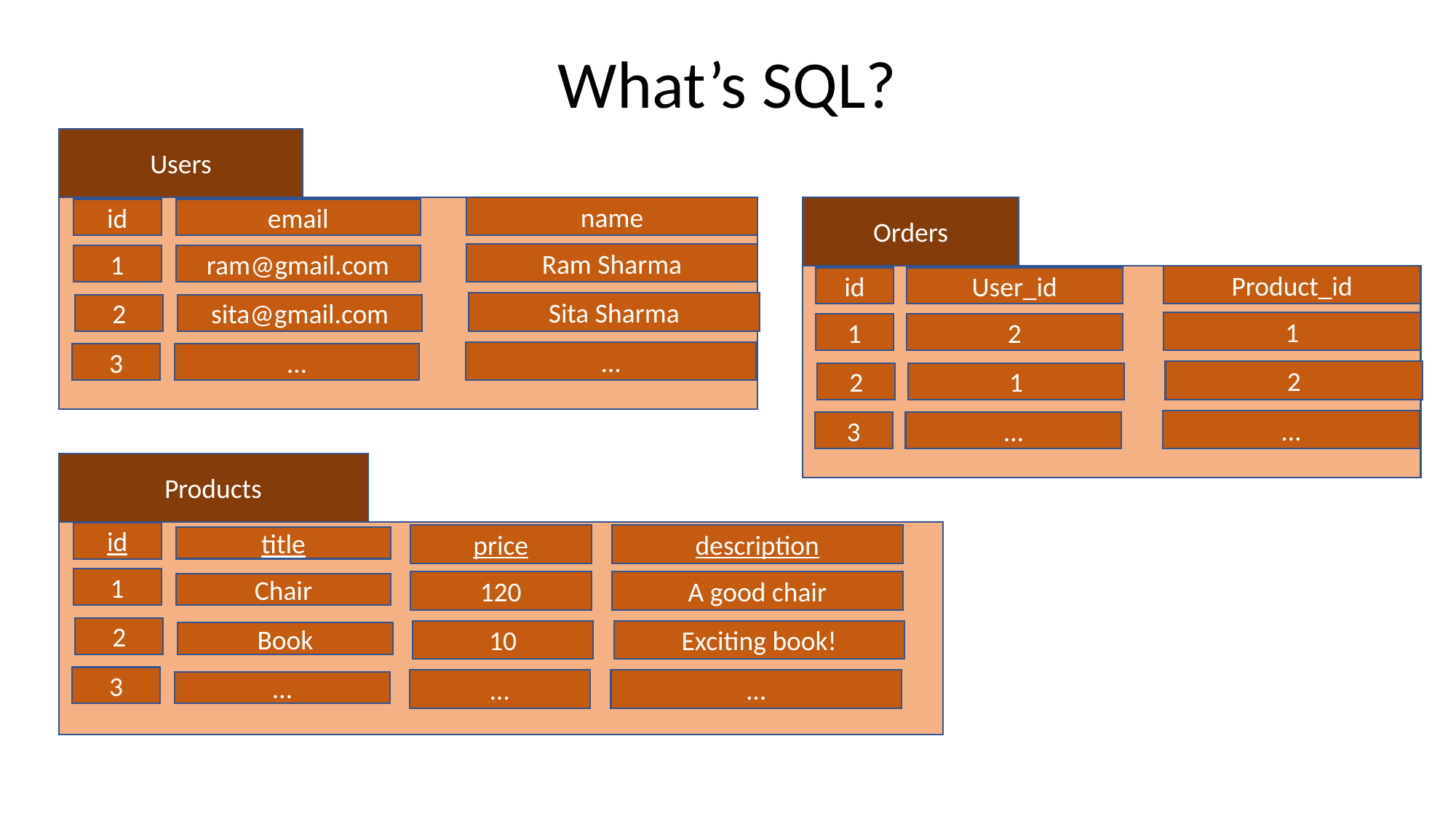

# What’s SQL?
Users

name
id
email
Orders

Product_id
id
User_id
1
1
2
2
2
1
…
3
…
Ram Sharma
1
ram@gmail.com
Sita Sharma
2
sita@gmail.com
…
3
…
Products

id
price
description
title
1
120
A good chair
Chair
2
10
Exciting book!
Book
3
…
…
…